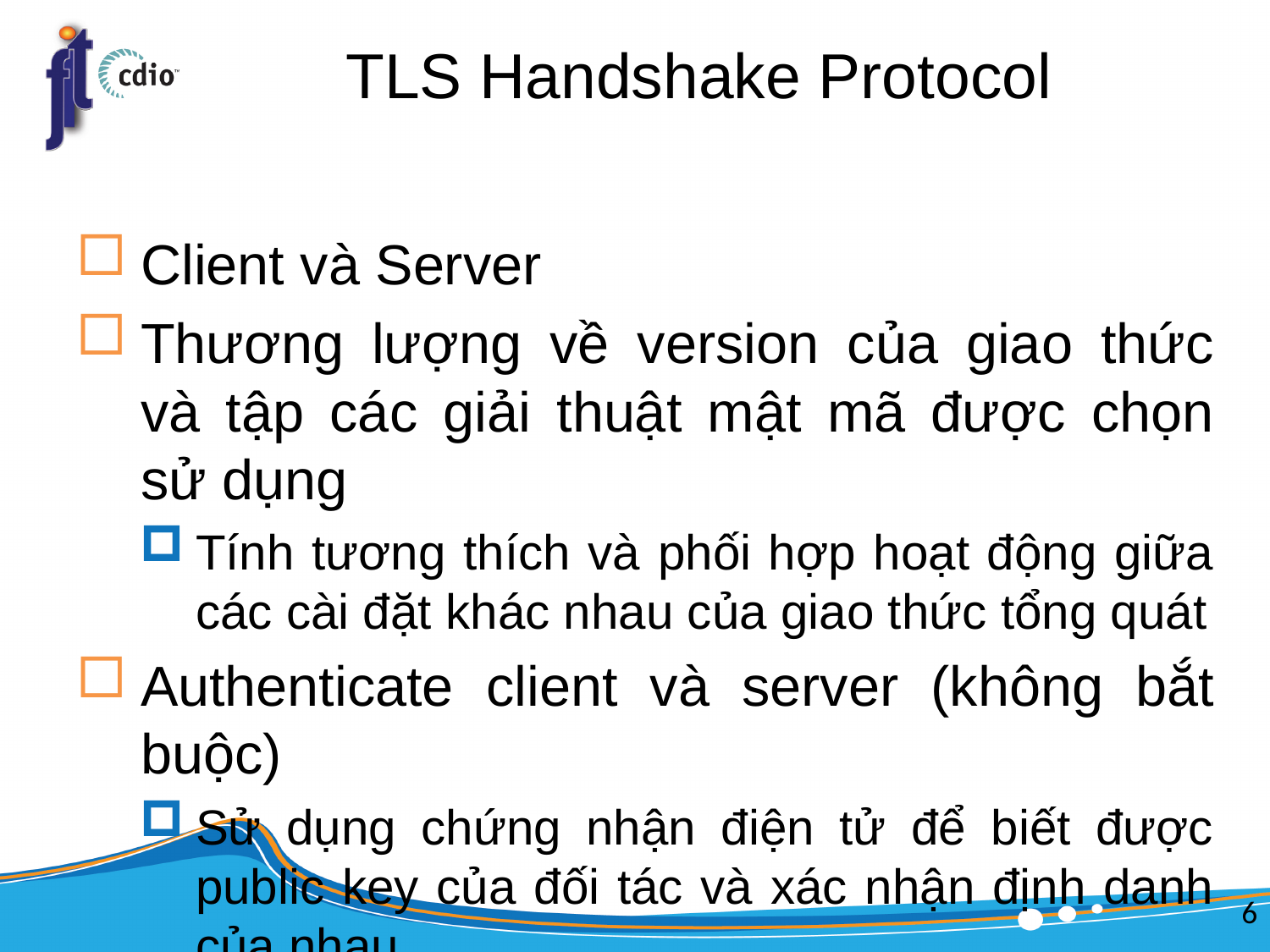

# TLS Handshake Protocol
Client và Server
Thương lượng về version của giao thức và tập các giải thuật mật mã được chọn sử dụng
Tính tương thích và phối hợp hoạt động giữa các cài đặt khác nhau của giao thức tổng quát
Authenticate client và server (không bắt buộc)
Sử dụng chứng nhận điện tử để biết được public key của đối tác và xác nhận định danh của nhau
Sử dụng public key để thiết lập thông tin bí mật chung
6